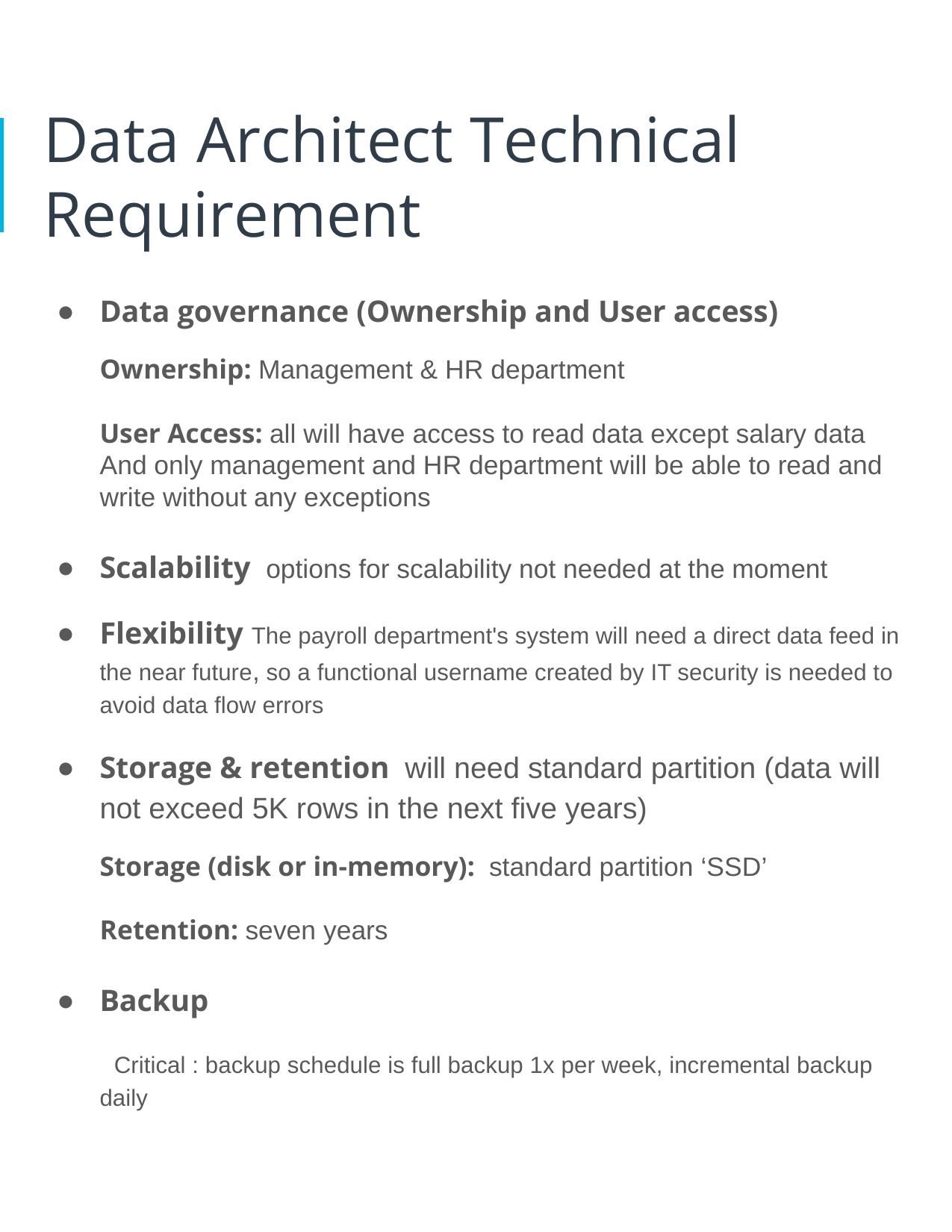

# Data Architect Technical Requirement
Data governance (Ownership and User access)
Ownership: Management & HR department

User Access: all will have access to read data except salary data
And only management and HR department will be able to read and write without any exceptions

Scalability  options for scalability not needed at the moment
Flexibility The payroll department's system will need a direct data feed in the near future, so a functional username created by IT security is needed to avoid data flow errors
Storage & retention  will need standard partition (data will not exceed 5K rows in the next five years)
Storage (disk or in-memory):  standard partition ‘SSD’

Retention: seven years

Backup
  Critical : backup schedule is full backup 1x per week, incremental backup daily